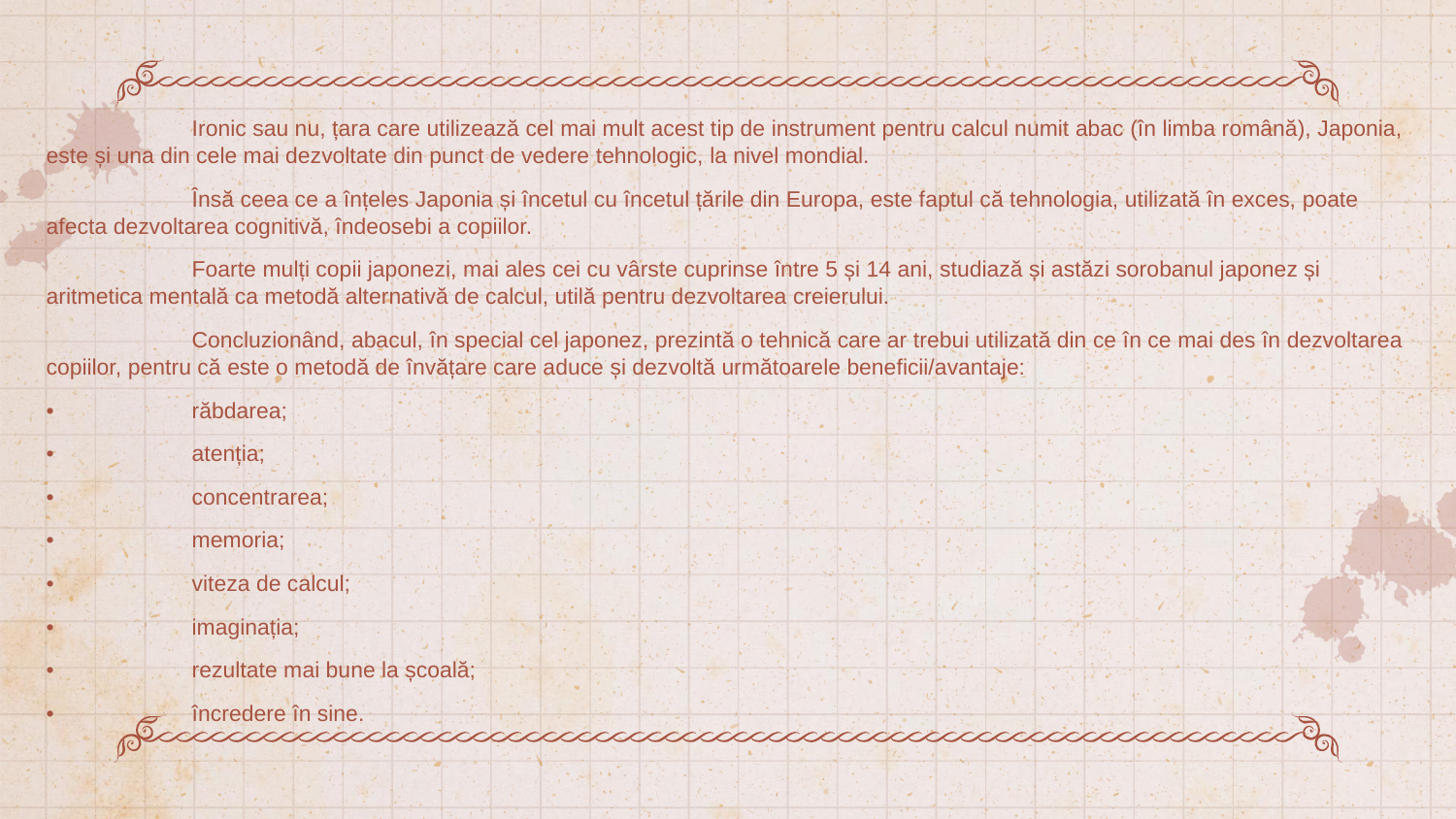

Ironic sau nu, țara care utilizează cel mai mult acest tip de instrument pentru calcul numit abac (în limba română), Japonia, este și una din cele mai dezvoltate din punct de vedere tehnologic, la nivel mondial.
	Însă ceea ce a înțeles Japonia și încetul cu încetul țările din Europa, este faptul că tehnologia, utilizată în exces, poate afecta dezvoltarea cognitivă, îndeosebi a copiilor.
	Foarte mulți copii japonezi, mai ales cei cu vârste cuprinse între 5 și 14 ani, studiază și astăzi sorobanul japonez și aritmetica mentală ca metodă alternativă de calcul, utilă pentru dezvoltarea creierului.
	Concluzionând, abacul, în special cel japonez, prezintă o tehnică care ar trebui utilizată din ce în ce mai des în dezvoltarea copiilor, pentru că este o metodă de învățare care aduce și dezvoltă următoarele beneficii/avantaje:
•	răbdarea;
•	atenția;
•	concentrarea;
•	memoria;
•	viteza de calcul;
•	imaginația;
•	rezultate mai bune la școală;
•	încredere în sine.